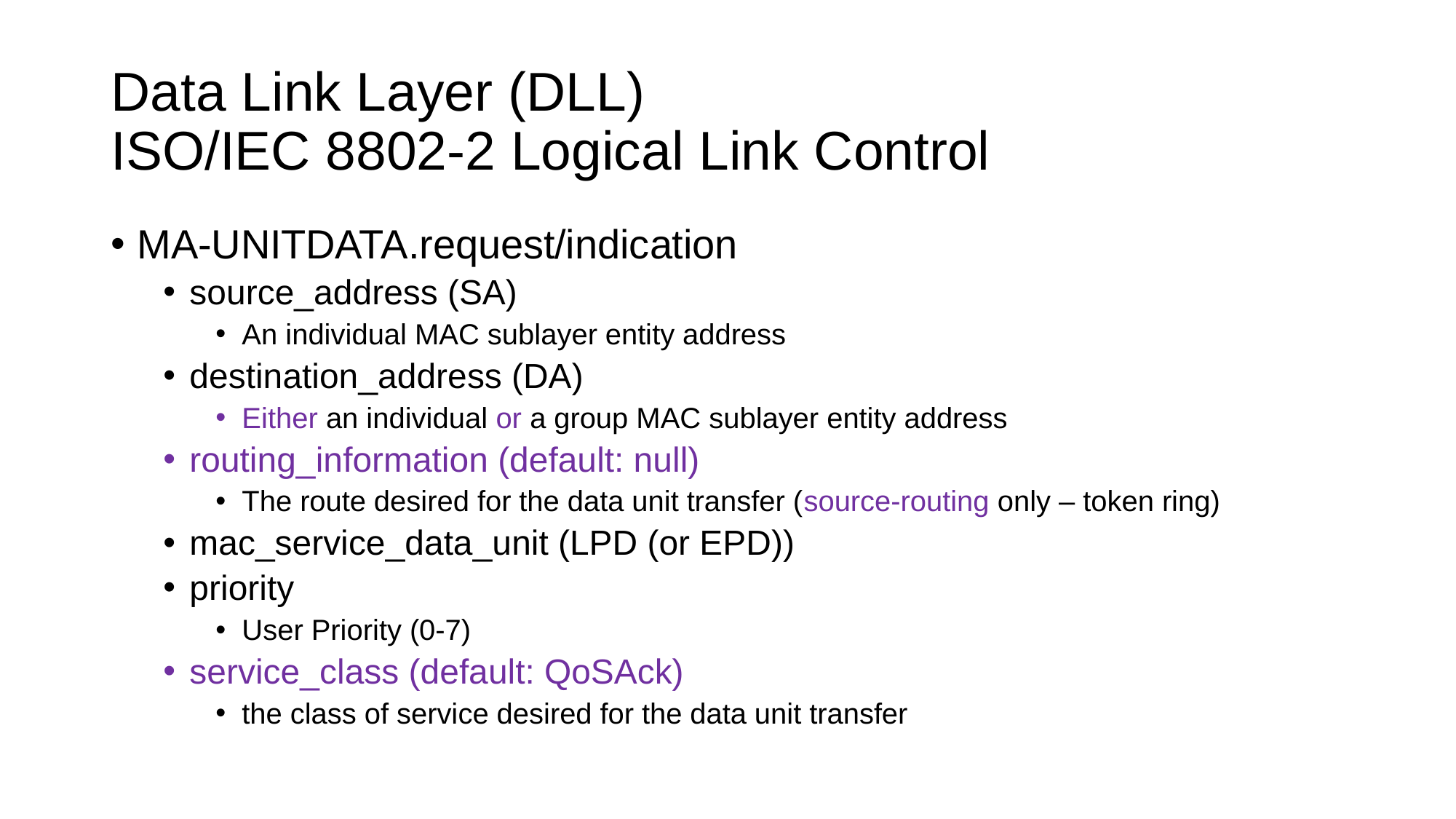

# Data Link Layer (DLL) ISO/IEC 8802-2 Logical Link Control
MA-UNITDATA.request/indication
source_address (SA)
An individual MAC sublayer entity address
destination_address (DA)
Either an individual or a group MAC sublayer entity address
routing_information (default: null)
The route desired for the data unit transfer (source-routing only – token ring)
mac_service_data_unit (LPD (or EPD))
priority
User Priority (0-7)
service_class (default: QoSAck)
the class of service desired for the data unit transfer